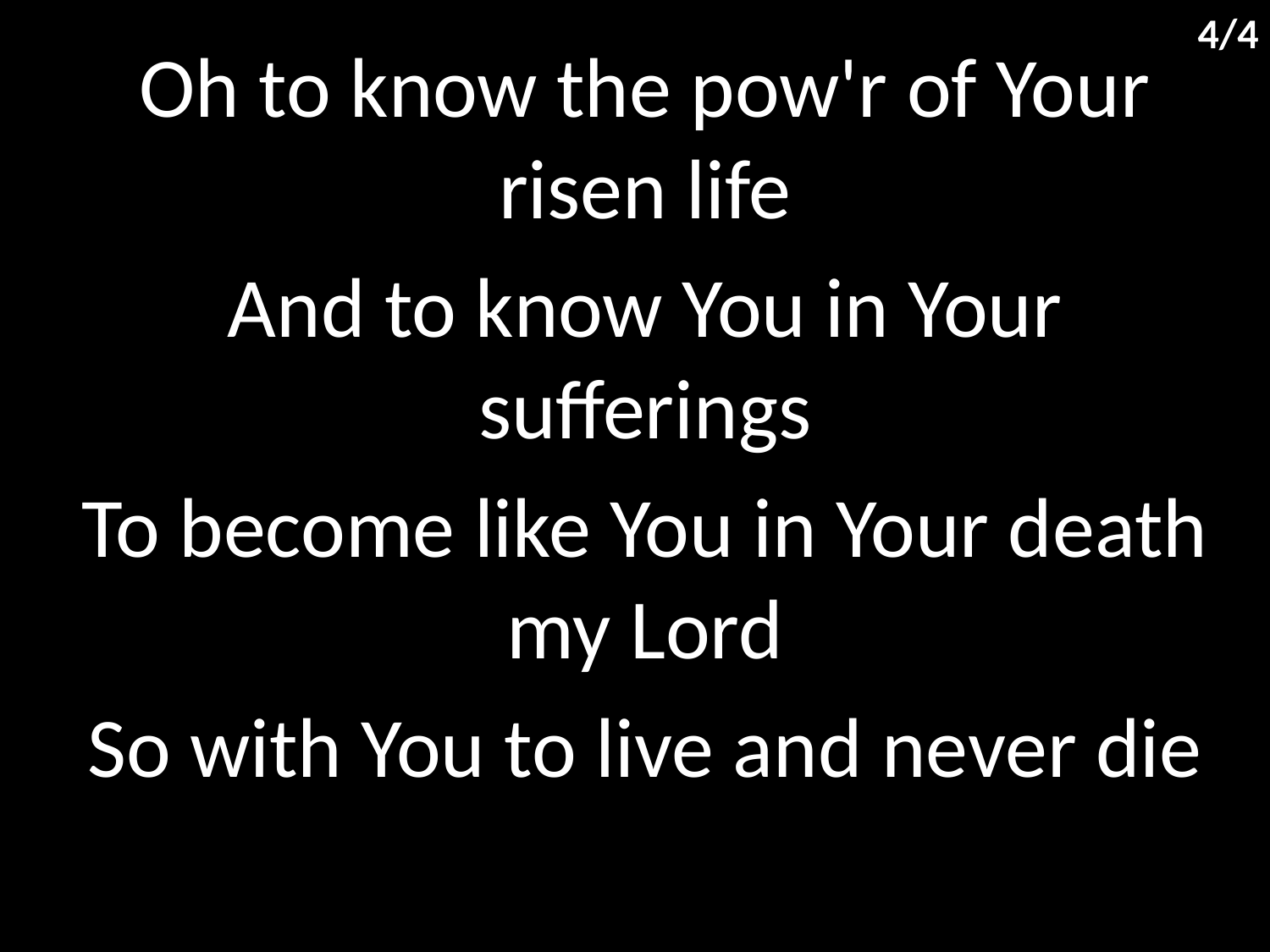

4/4
Oh to know the pow'r of Your risen life
And to know You in Your sufferings
To become like You in Your death my Lord
So with You to live and never die